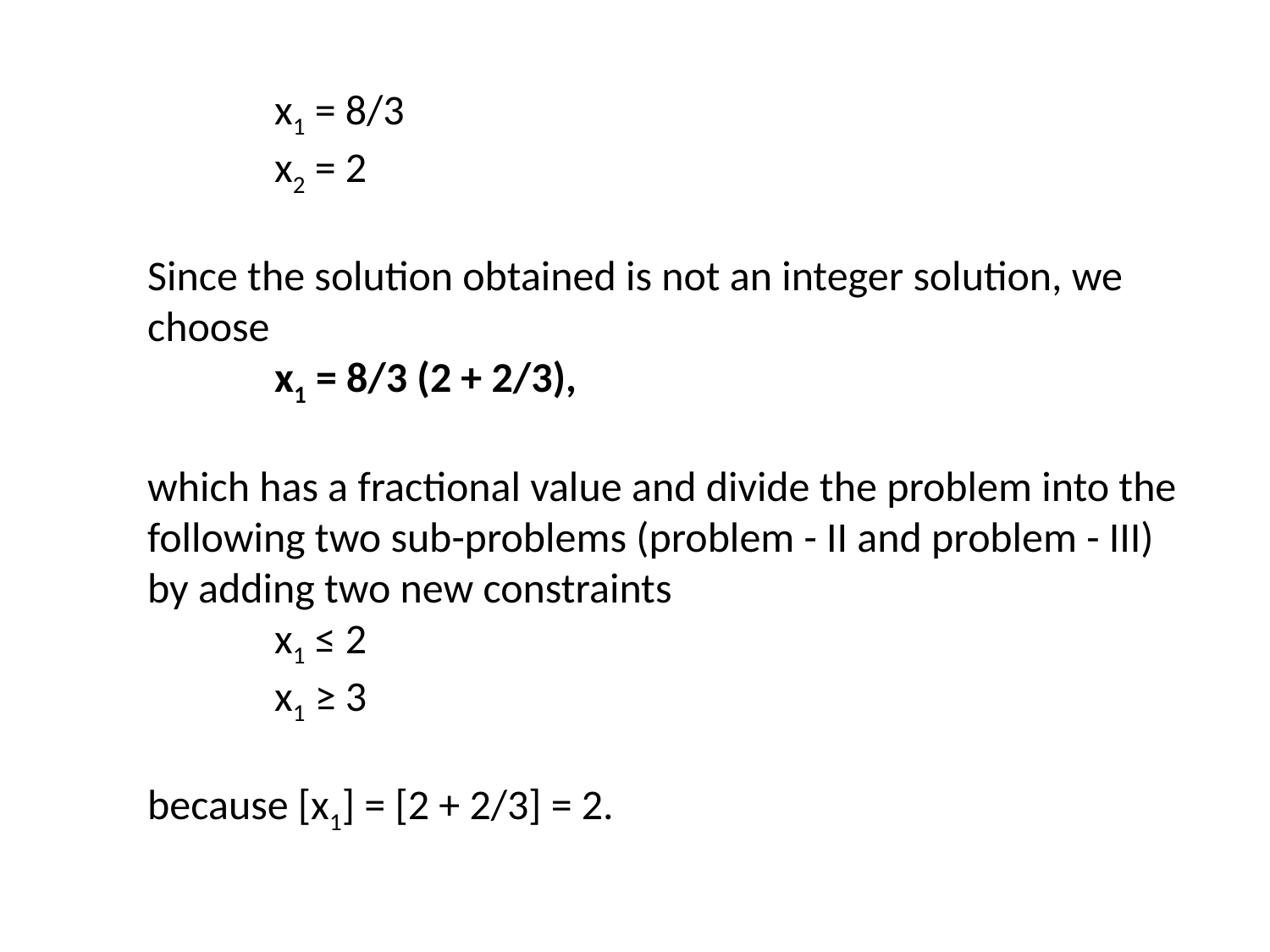

x1 = 8/3
	x2 = 2
Since the solution obtained is not an integer solution, we choose
	x1 = 8/3 (2 + 2/3),

which has a fractional value and divide the problem into the following two sub-problems (problem - II and problem - III) by adding two new constraints
	x1 ≤ 2
	x1 ≥ 3

because [x1] = [2 + 2/3] = 2.